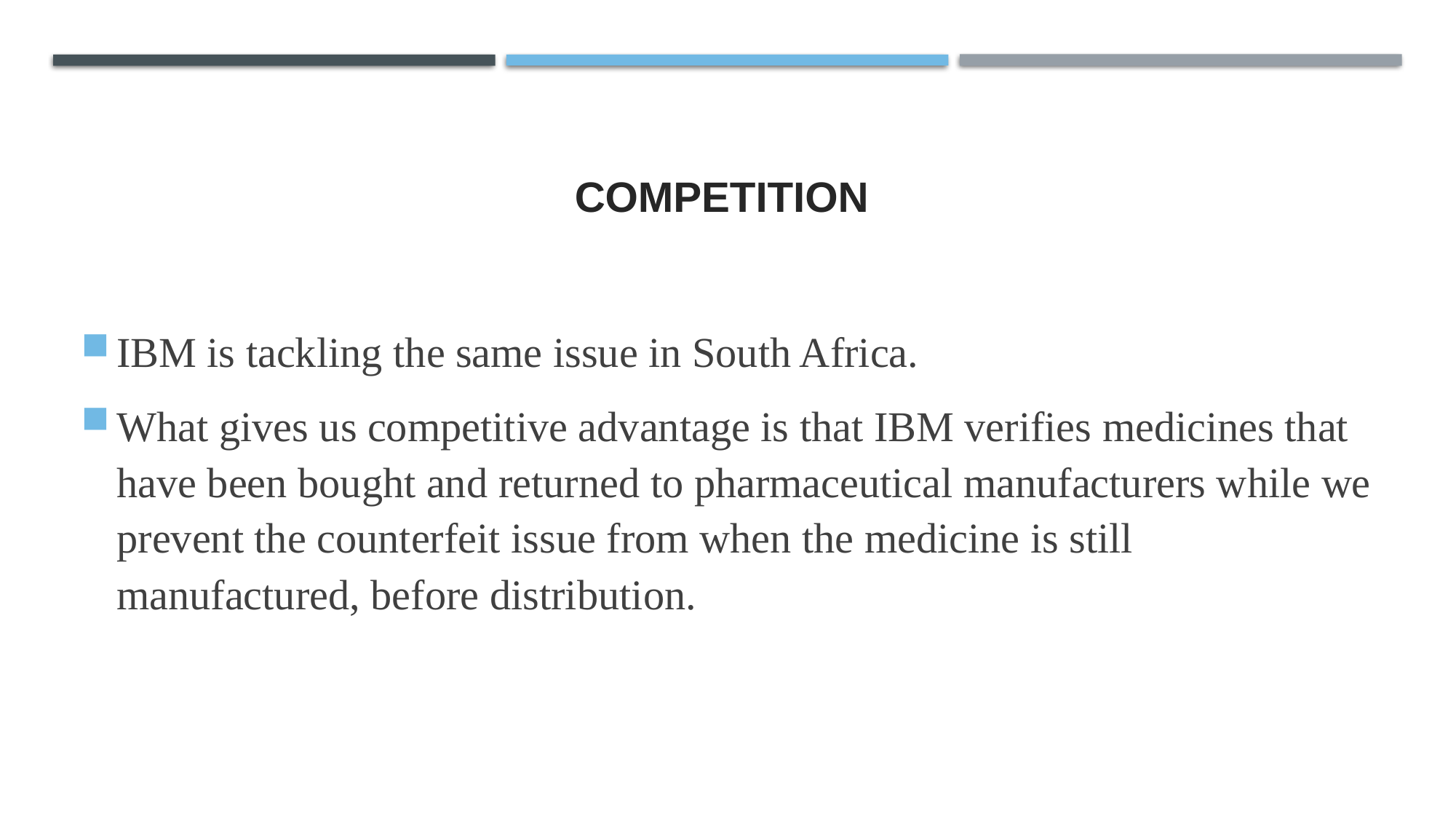

# COMPETITION
IBM is tackling the same issue in South Africa.
What gives us competitive advantage is that IBM verifies medicines that have been bought and returned to pharmaceutical manufacturers while we prevent the counterfeit issue from when the medicine is still manufactured, before distribution.